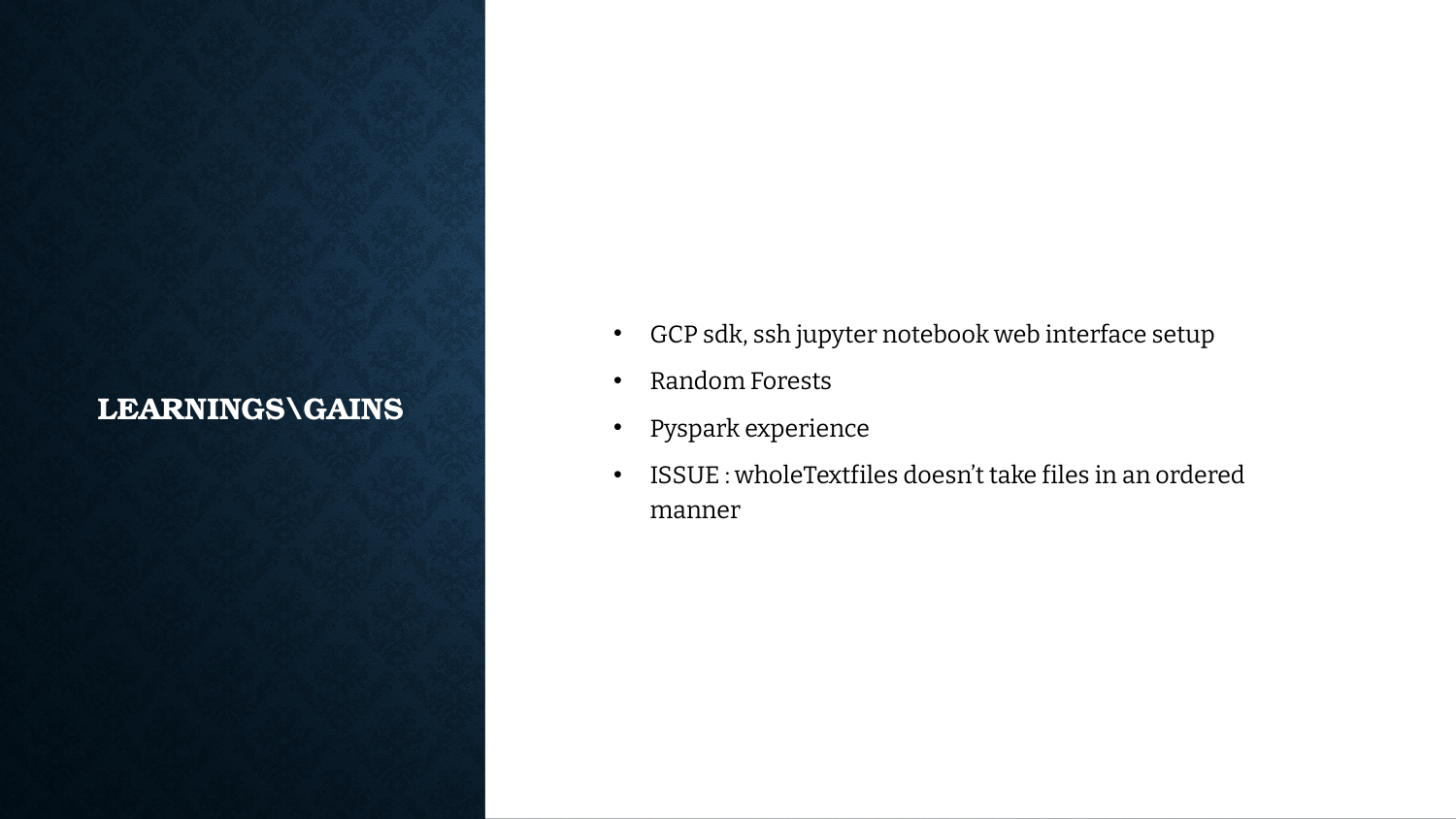

# Learnings\Gains
GCP sdk, ssh jupyter notebook web interface setup
Random Forests
Pyspark experience
ISSUE : wholeTextfiles doesn’t take files in an ordered manner